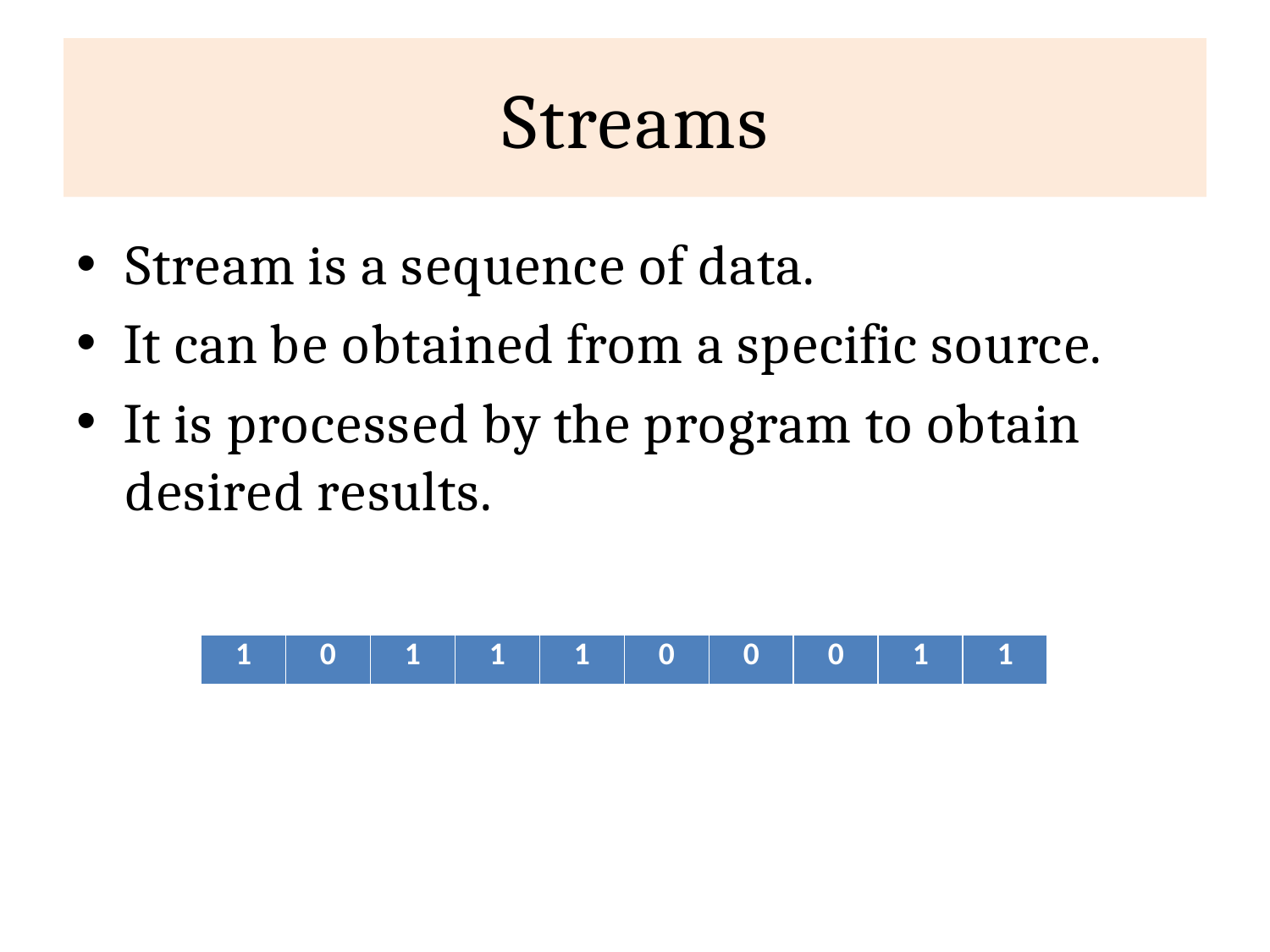

# Streams
Stream is a sequence of data.
It can be obtained from a specific source.
It is processed by the program to obtain desired results.
| 1 | 0 | 1 | 1 | 1 | 0 | 0 | 0 | 1 | 1 |
| --- | --- | --- | --- | --- | --- | --- | --- | --- | --- |